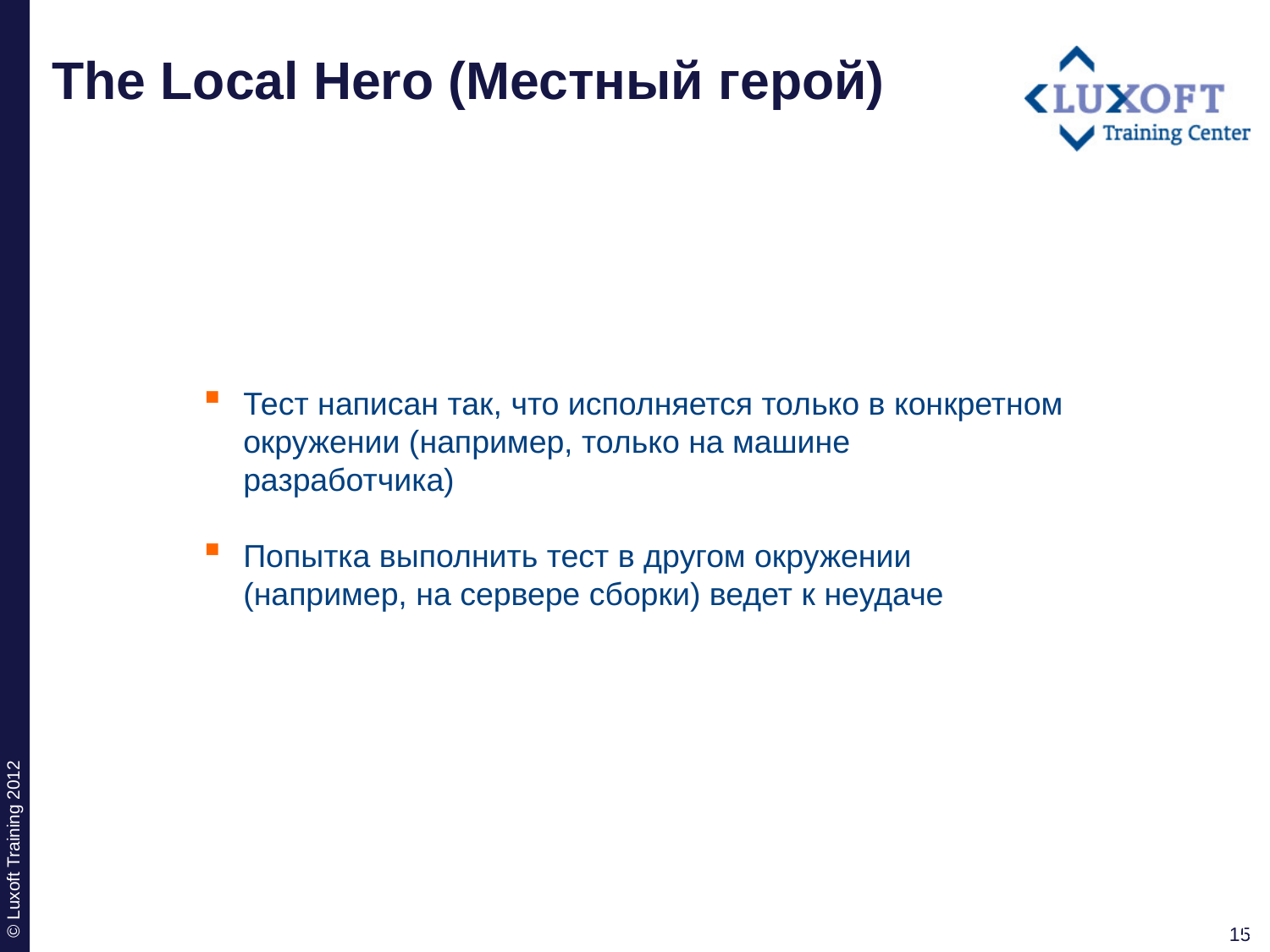

# The Local Hero (Местный герой)
Тест написан так, что исполняется только в конкретном окружении (например, только на машине разработчика)

Попытка выполнить тест в другом окружении (например, на сервере сборки) ведет к неудаче